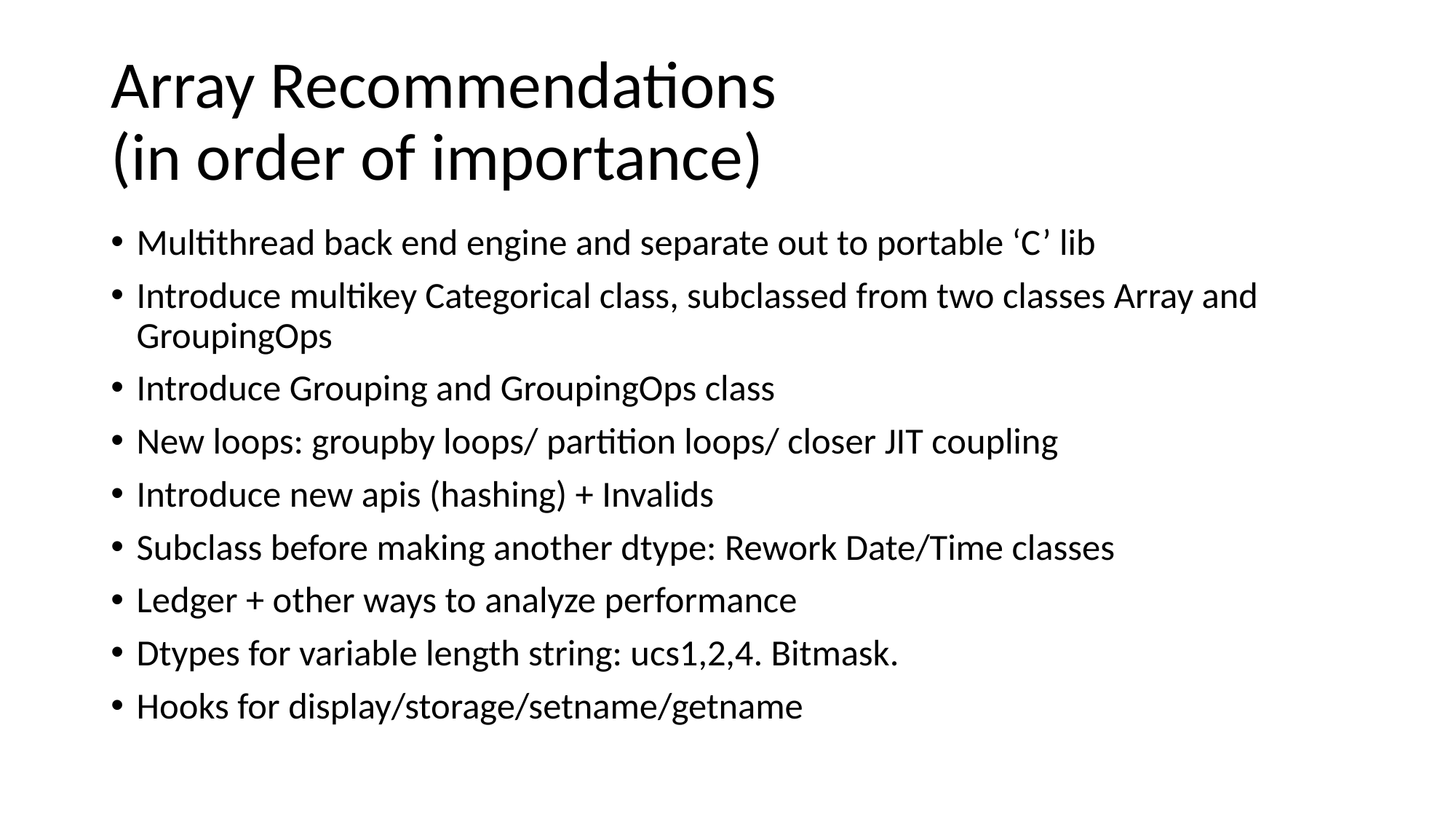

# Array Recommendations (in order of importance)
Multithread back end engine and separate out to portable ‘C’ lib
Introduce multikey Categorical class, subclassed from two classes Array and GroupingOps
Introduce Grouping and GroupingOps class
New loops: groupby loops/ partition loops/ closer JIT coupling
Introduce new apis (hashing) + Invalids
Subclass before making another dtype: Rework Date/Time classes
Ledger + other ways to analyze performance
Dtypes for variable length string: ucs1,2,4. Bitmask.
Hooks for display/storage/setname/getname